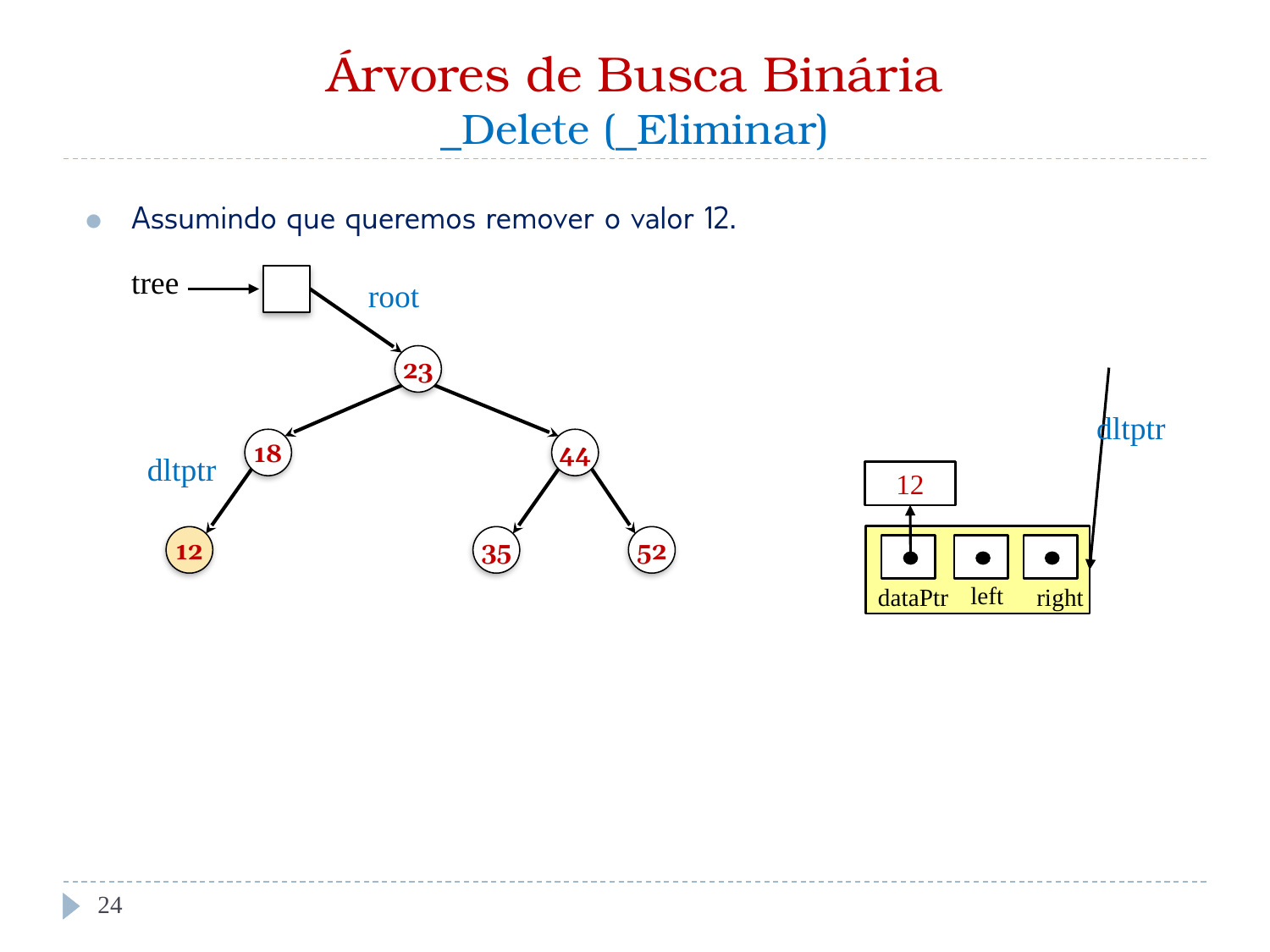

# Árvores de Busca Binária _Delete (_Eliminar)

Assumindo que queremos remover o valor 12.
tree

root
23
dltptr
18
44
dltptr
12

left
dataPtr
right
12
35
52
24